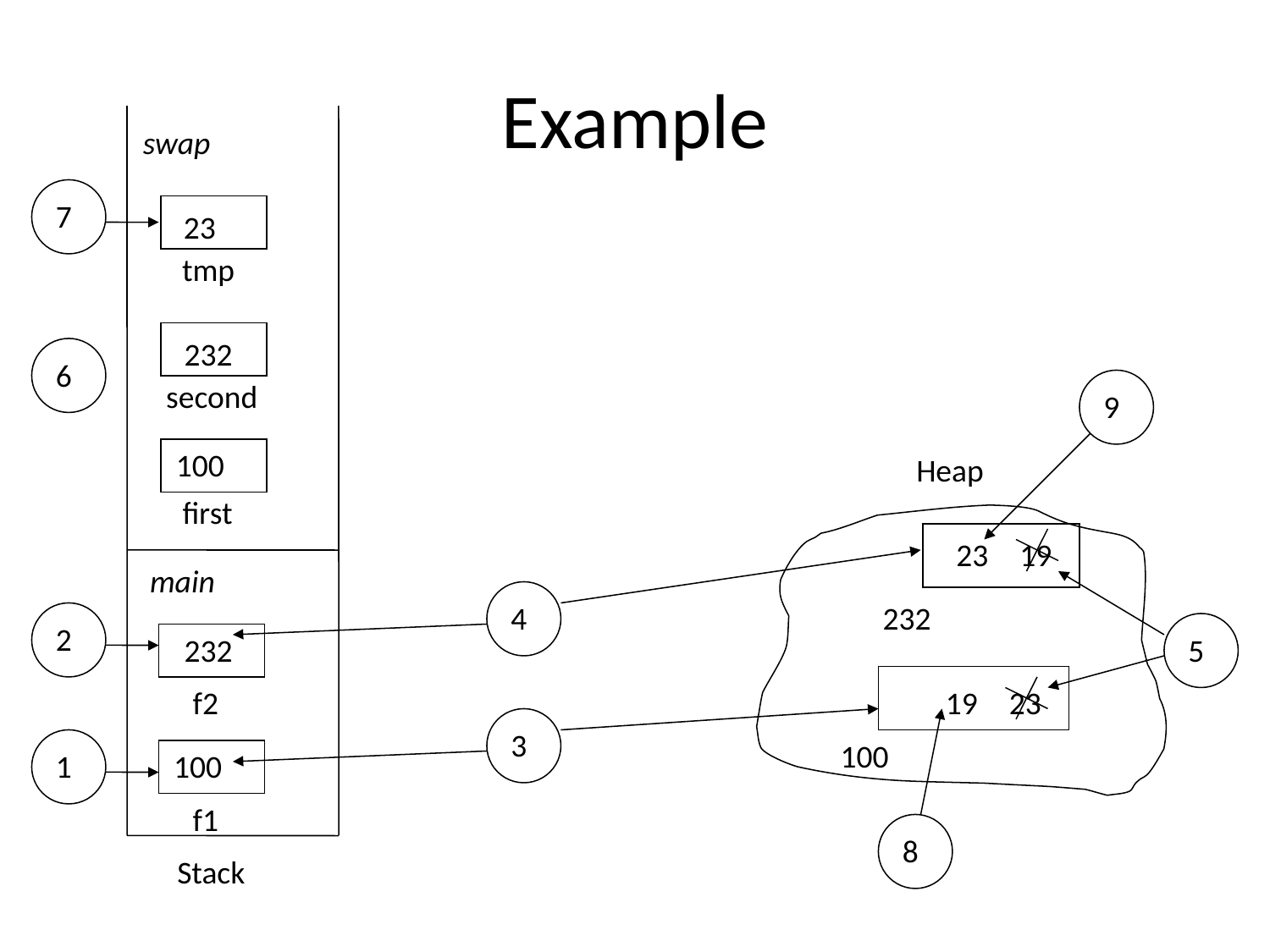

# Example

swap

7

23

tmp

232

6
second

9

100
Heap
first

23
19

main

4
232

2

5

232

f2
19
23

3

1
100

100

f1

8

Stack